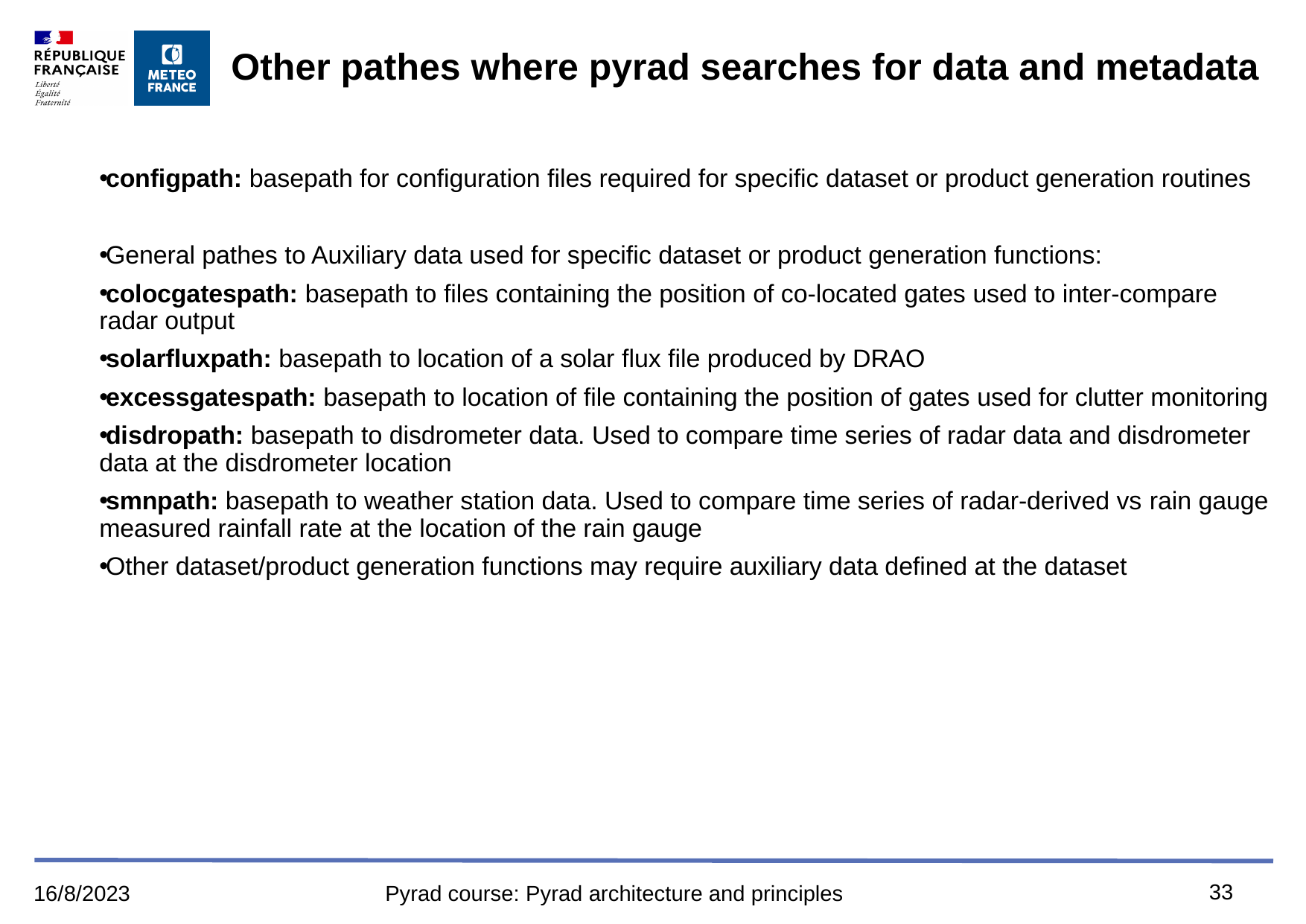

# Other pathes where pyrad searches for data and metadata
configpath: basepath for configuration files required for specific dataset or product generation routines

General pathes to Auxiliary data used for specific dataset or product generation functions:
colocgatespath: basepath to files containing the position of co-located gates used to inter-compare radar output
solarfluxpath: basepath to location of a solar flux file produced by DRAO
excessgatespath: basepath to location of file containing the position of gates used for clutter monitoring
disdropath: basepath to disdrometer data. Used to compare time series of radar data and disdrometer data at the disdrometer location
smnpath: basepath to weather station data. Used to compare time series of radar-derived vs rain gauge measured rainfall rate at the location of the rain gauge
Other dataset/product generation functions may require auxiliary data defined at the dataset

33
16/8/2023
Pyrad course: Pyrad architecture and principles